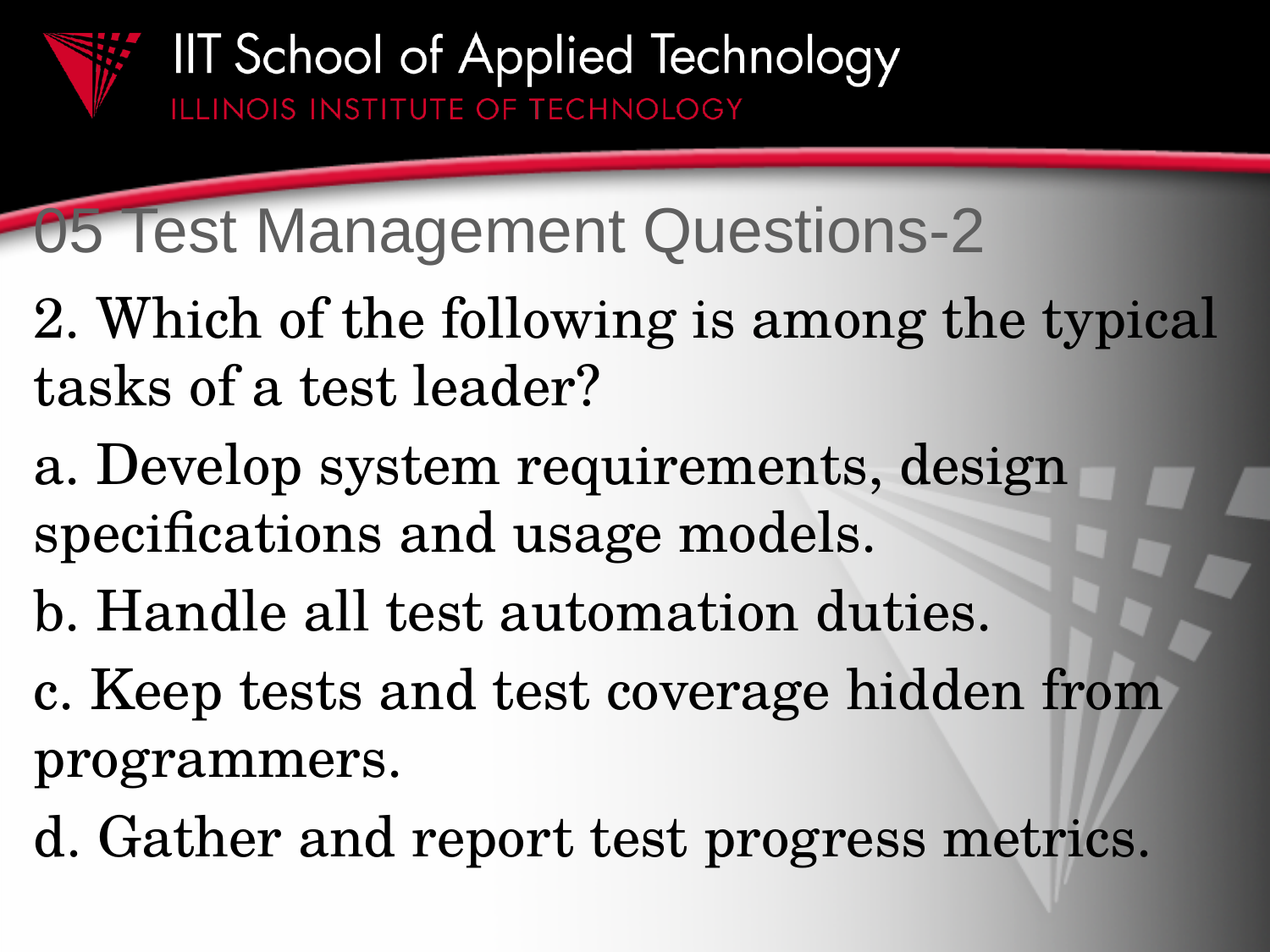

# 05 Test Management Questions-2
2. Which of the following is among the typical tasks of a test leader?
a. Develop system requirements, design specifications and usage models.
b. Handle all test automation duties.
c. Keep tests and test coverage hidden from programmers.
d. Gather and report test progress metrics.